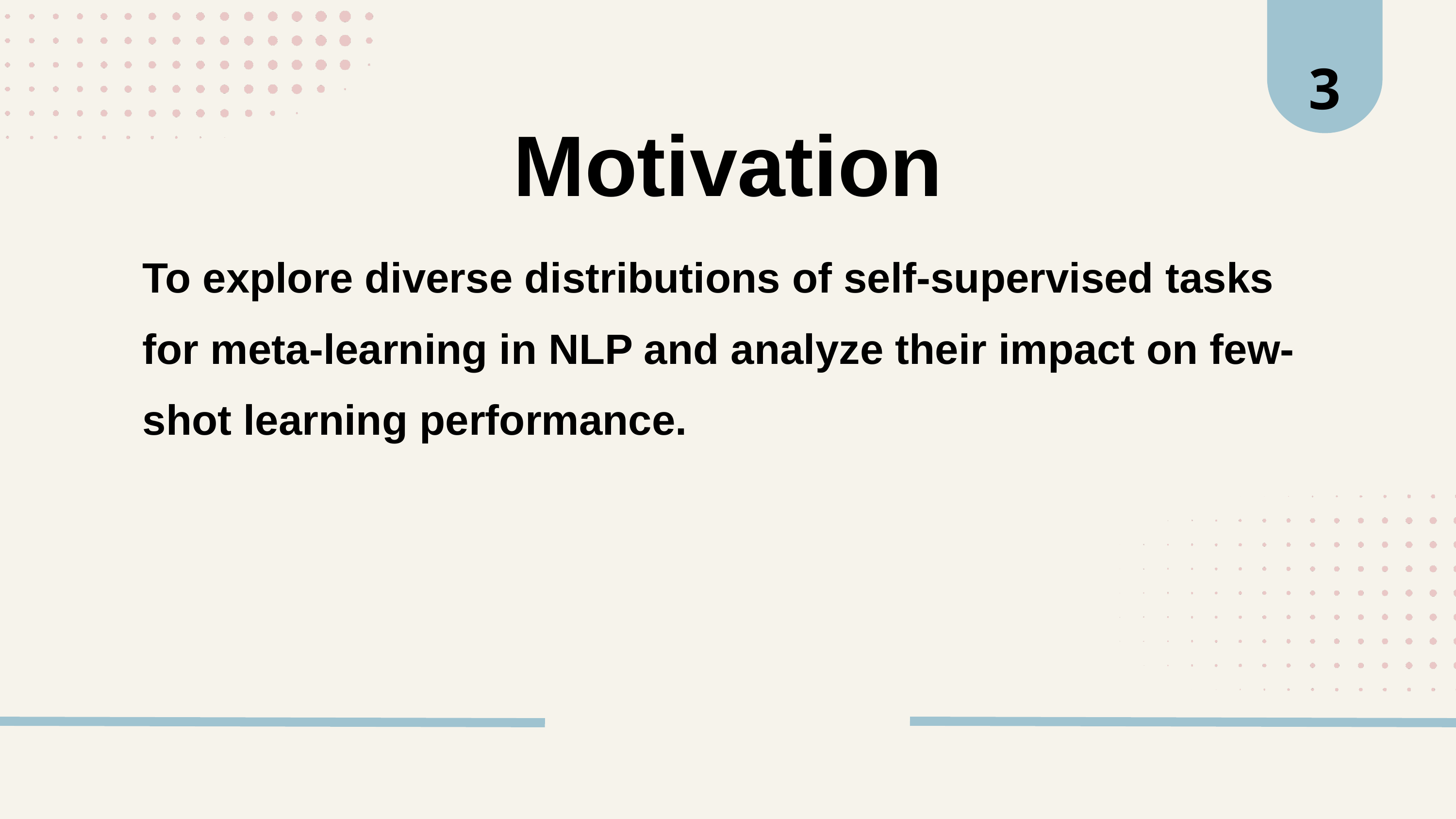

3
Motivation

To explore diverse distributions of self-supervised tasks for meta-learning in NLP and analyze their impact on few-shot learning performance.